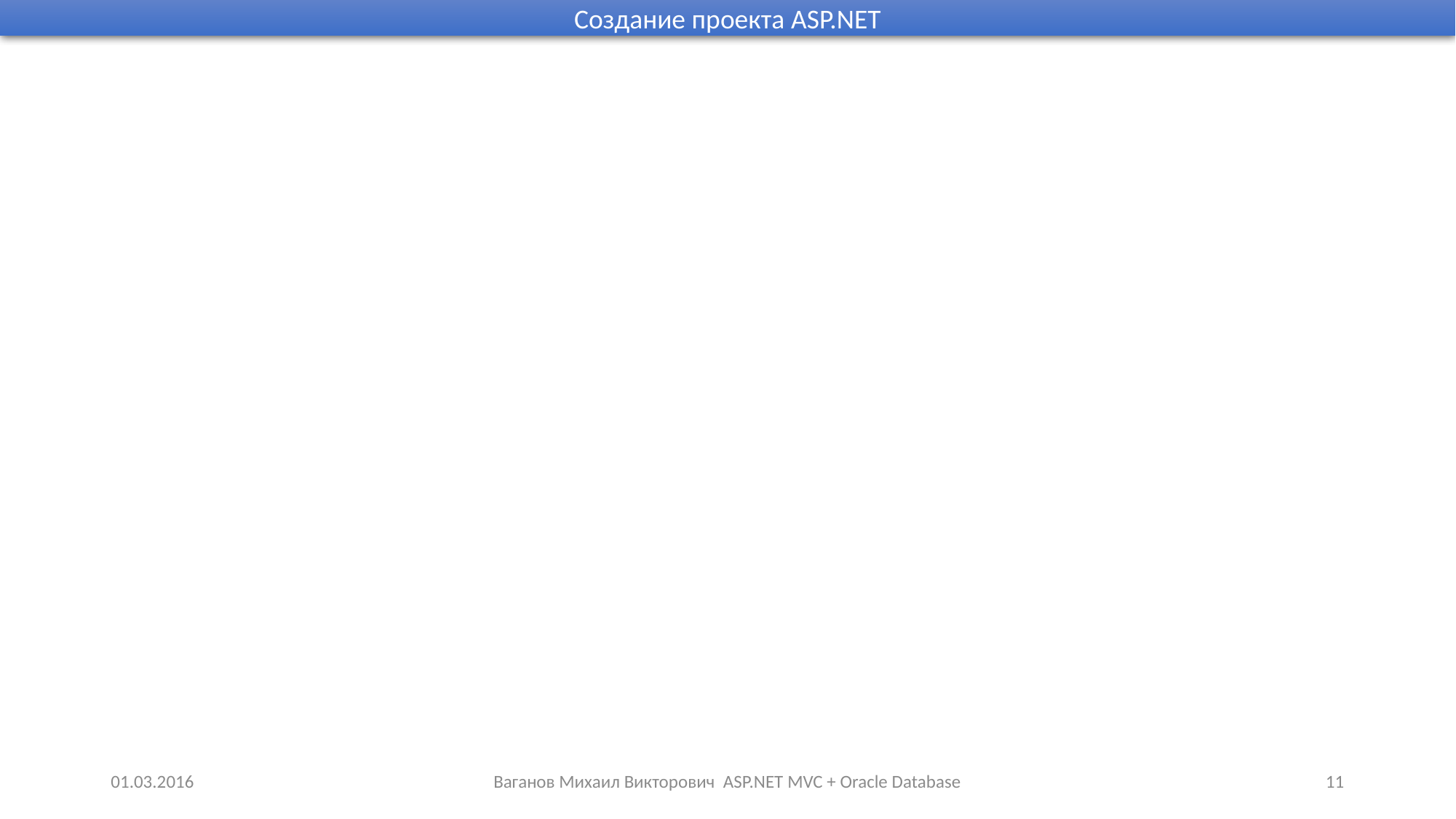

Создание проекта ASP.NET
#

01.03.2016
Ваганов Михаил Викторович  ASP.NET MVC + Oracle Database
11